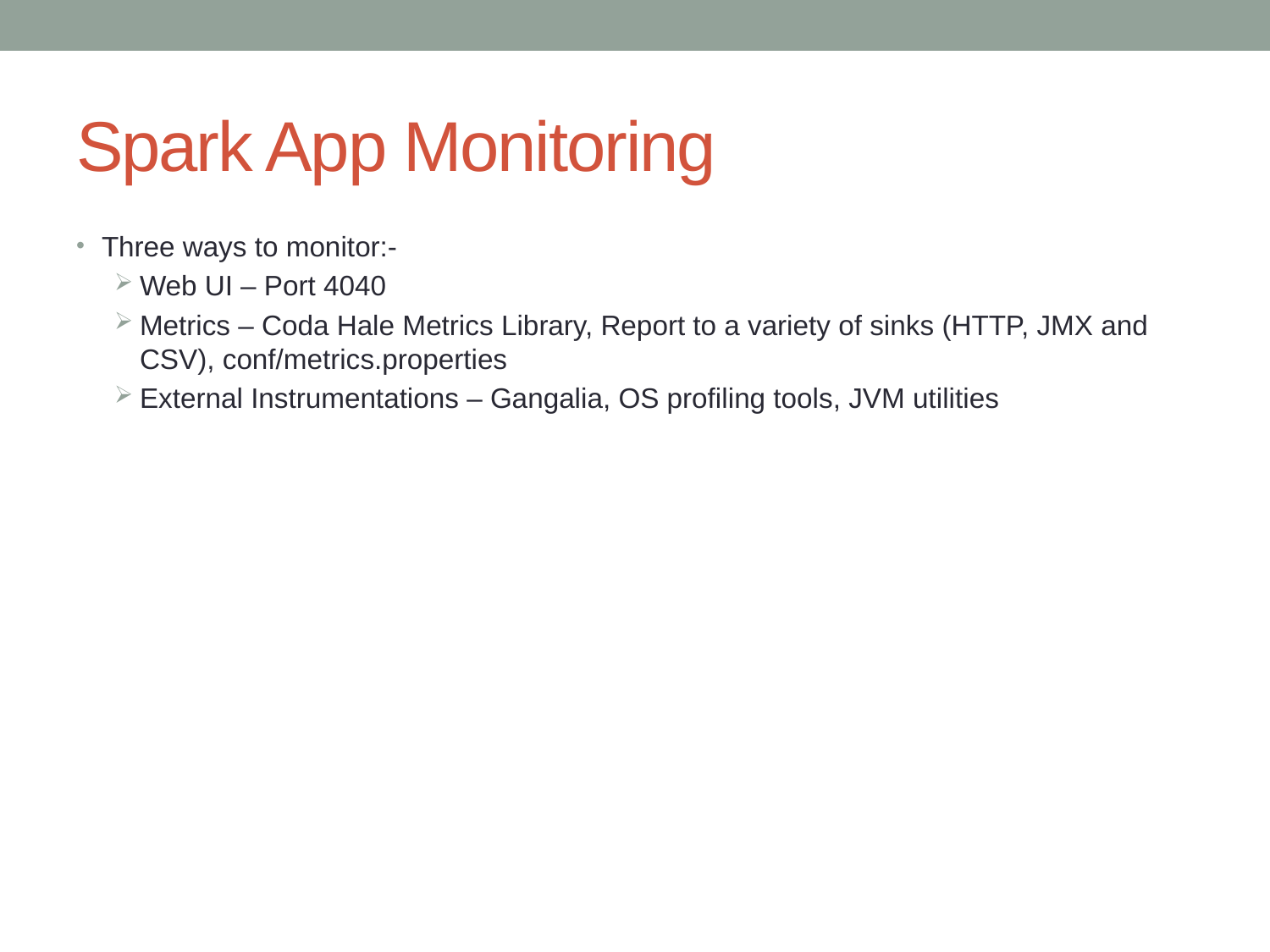

# Spark App Monitoring
Three ways to monitor:-
Web UI – Port 4040
Metrics – Coda Hale Metrics Library, Report to a variety of sinks (HTTP, JMX and CSV), conf/metrics.properties
External Instrumentations – Gangalia, OS profiling tools, JVM utilities